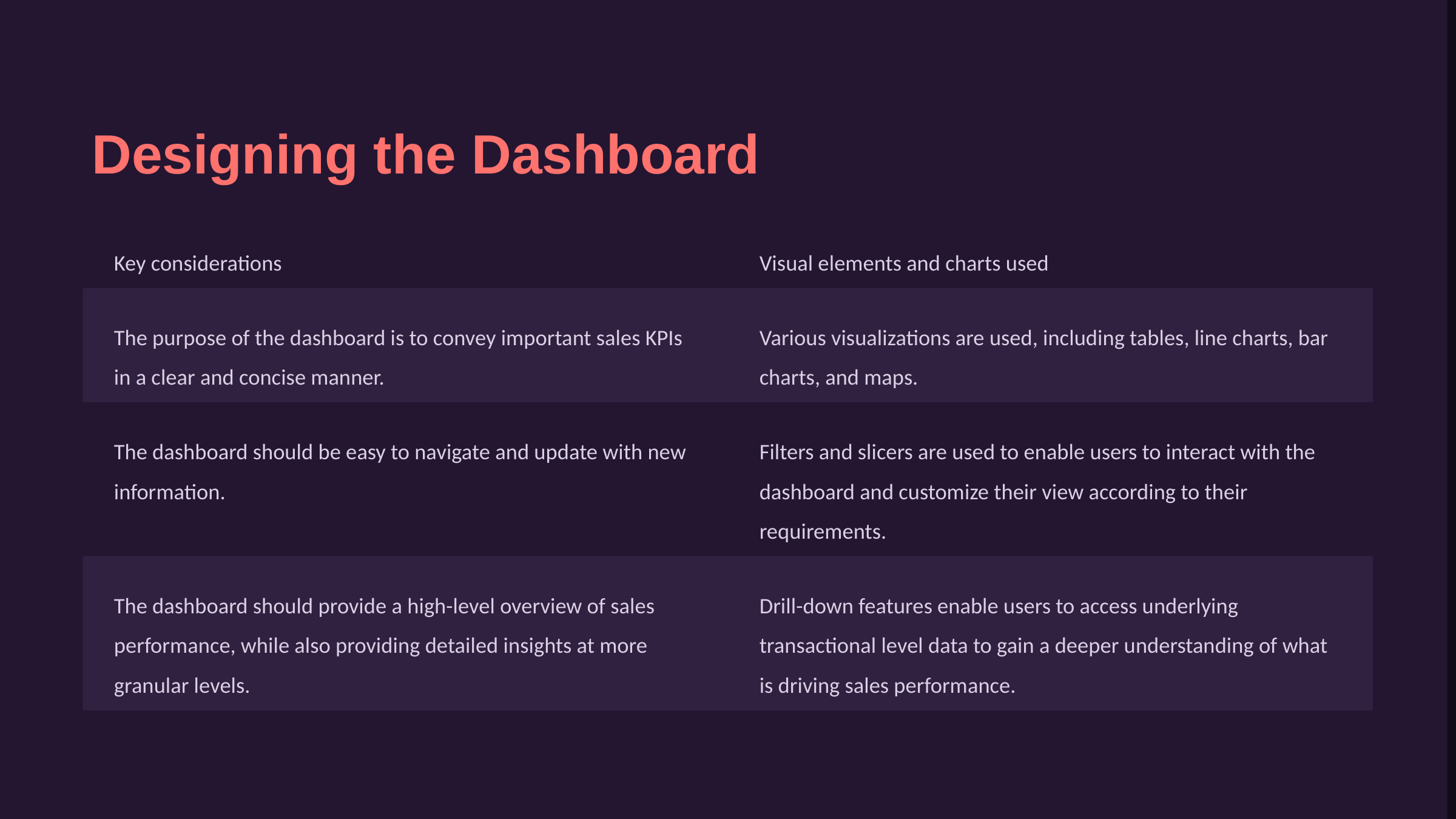

Designing the Dashboard
Key considerations
Visual elements and charts used

The purpose of the dashboard is to convey important sales KPIs in a clear and concise manner.
Various visualizations are used, including tables, line charts, bar charts, and maps.
The dashboard should be easy to navigate and update with new information.
Filters and slicers are used to enable users to interact with the dashboard and customize their view according to their requirements.

The dashboard should provide a high-level overview of sales performance, while also providing detailed insights at more granular levels.
Drill-down features enable users to access underlying transactional level data to gain a deeper understanding of what is driving sales performance.